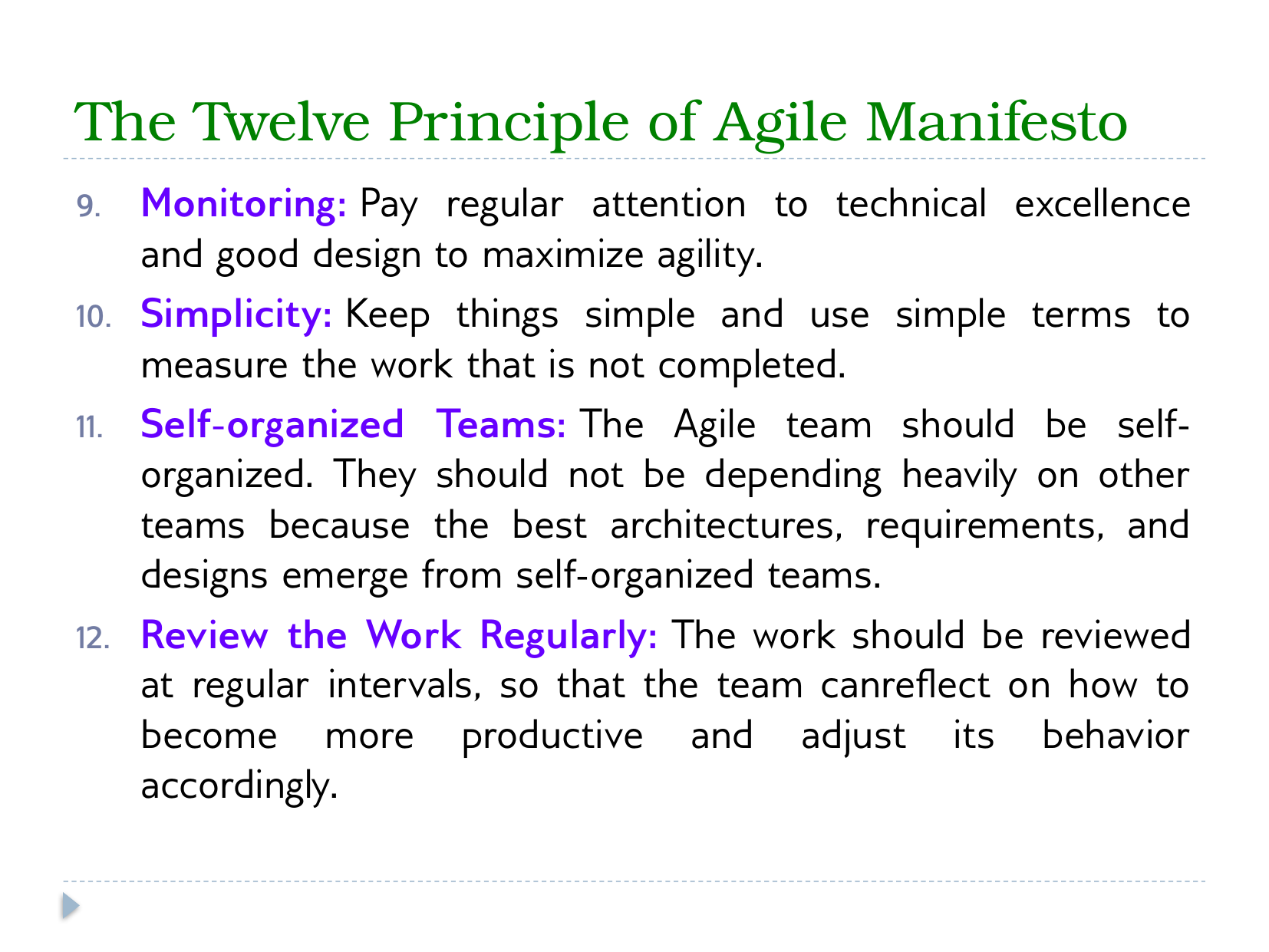

# The Twelve Principle of Agile Manifesto
Monitoring: Pay regular attention to technical excellence and good design to maximize agility.
Simplicity: Keep things simple and use simple terms to measure the work that is not completed.
Self-organized Teams: The Agile team should be self-organized. They should not be depending heavily on other teams because the best architectures, requirements, and designs emerge from self-organized teams.
Review the Work Regularly: The work should be reviewed at regular intervals, so that the team canreflect on how to become more productive and adjust its behavior accordingly.

10